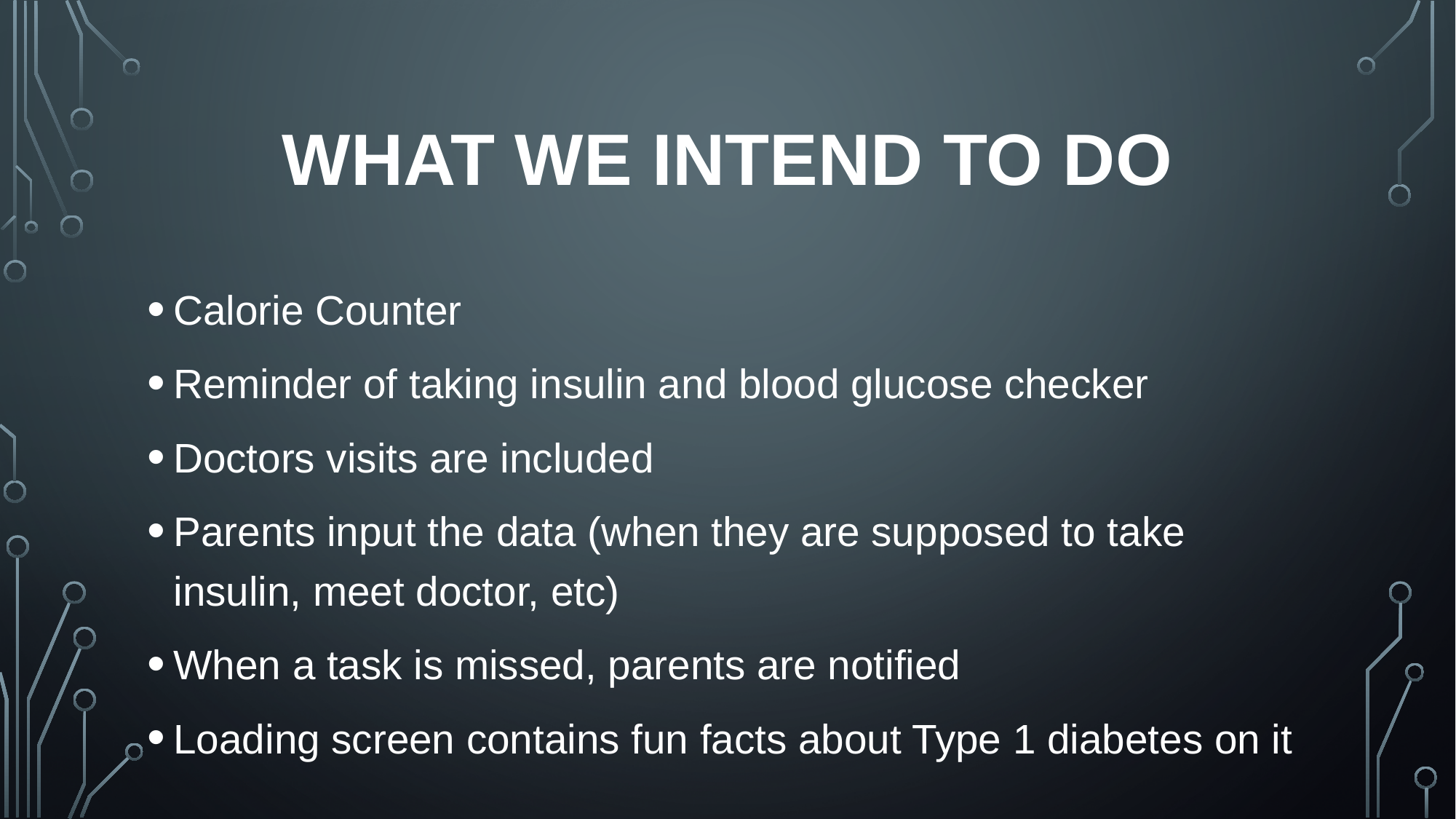

# What we intend to do
Calorie Counter
Reminder of taking insulin and blood glucose checker
Doctors visits are included
Parents input the data (when they are supposed to take insulin, meet doctor, etc)
When a task is missed, parents are notified
Loading screen contains fun facts about Type 1 diabetes on it